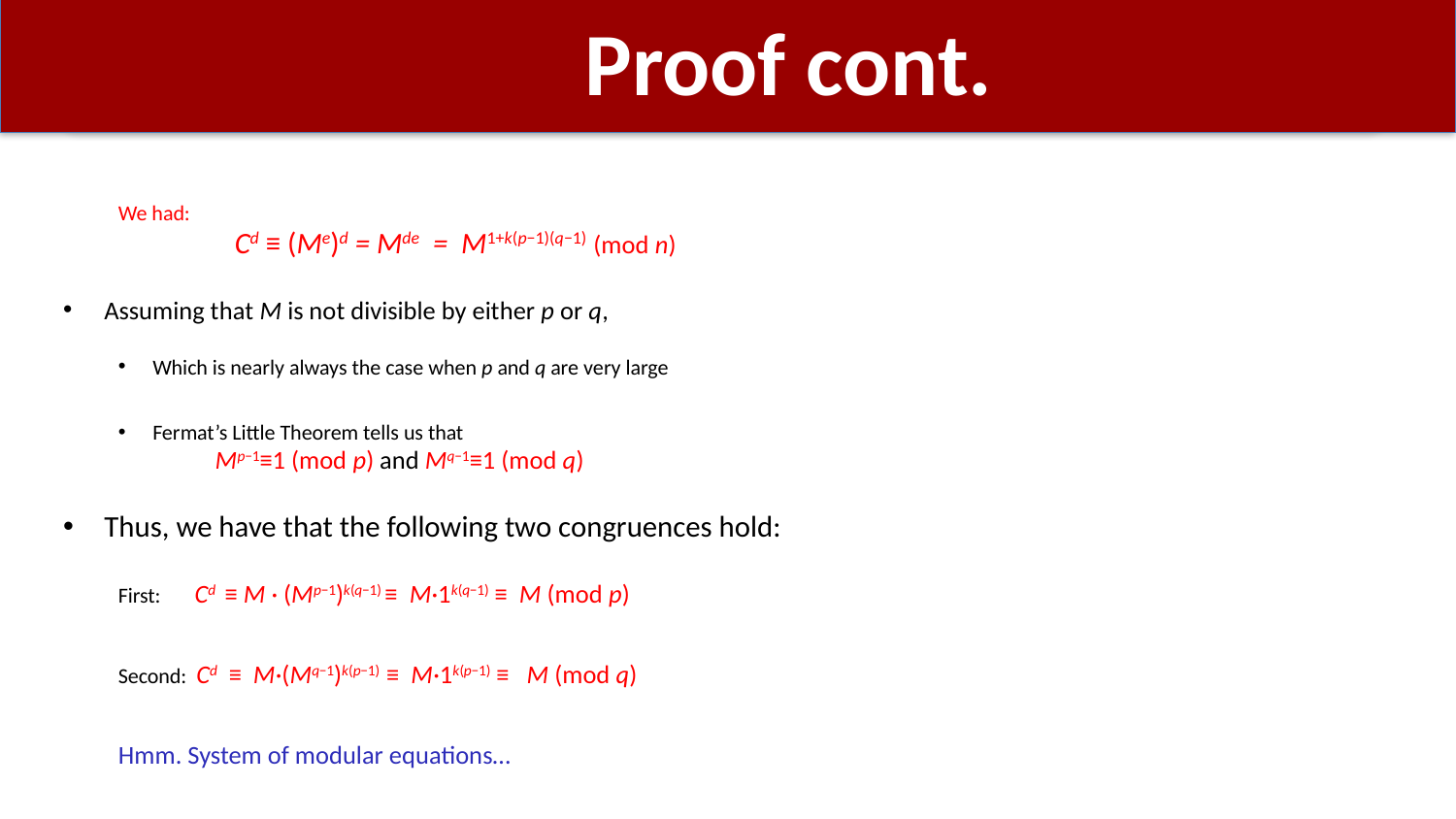

# Proof cont.

We had:
                        Cd ≡ (Me)d = Mde  =  M1+k(p−1)(q−1) (mod n)

Assuming that M is not divisible by either p or q,

Which is nearly always the case when p and q are very large

Fermat’s Little Theorem tells us that
                    Mp−1≡1 (mod p) and Mq−1≡1 (mod q)

Thus, we have that the following two congruences hold:

First:       Cd  ≡ M · (Mp−1)k(q−1) ≡  M·1k(q−1) ≡  M (mod p)

Second:  Cd  ≡  M·(Mq−1)k(p−1)  ≡  M·1k(p−1) ≡   M (mod q)

Hmm. System of modular equations…